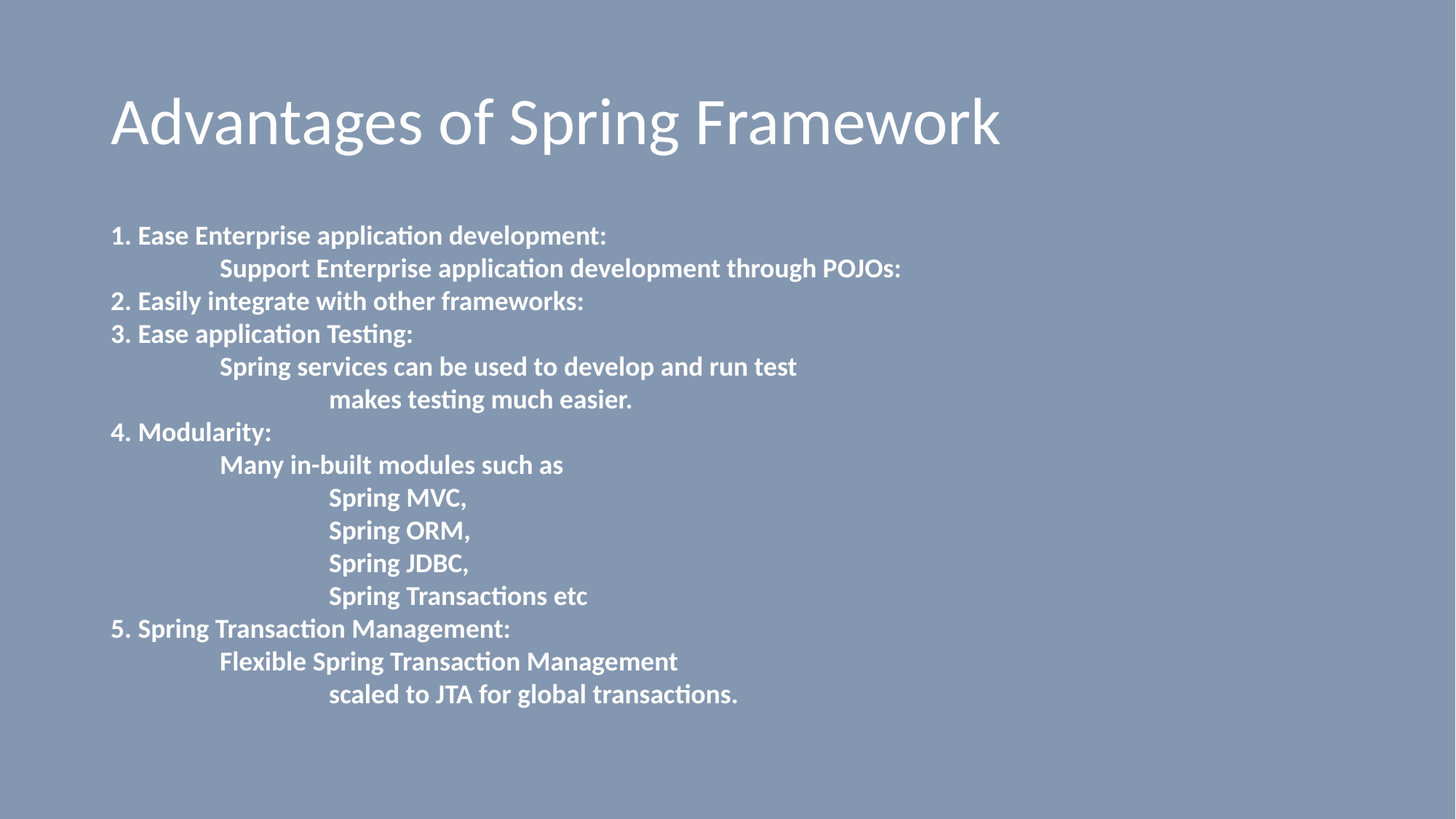

# Advantages of Spring Framework
1. Ease Enterprise application development:
	Support Enterprise application development through POJOs:
2. Easily integrate with other frameworks:
3. Ease application Testing:
	Spring services can be used to develop and run test
		makes testing much easier.
4. Modularity:
	Many in-built modules such as
		Spring MVC,
		Spring ORM,
		Spring JDBC,
		Spring Transactions etc
5. Spring Transaction Management:
	Flexible Spring Transaction Management
		scaled to JTA for global transactions.